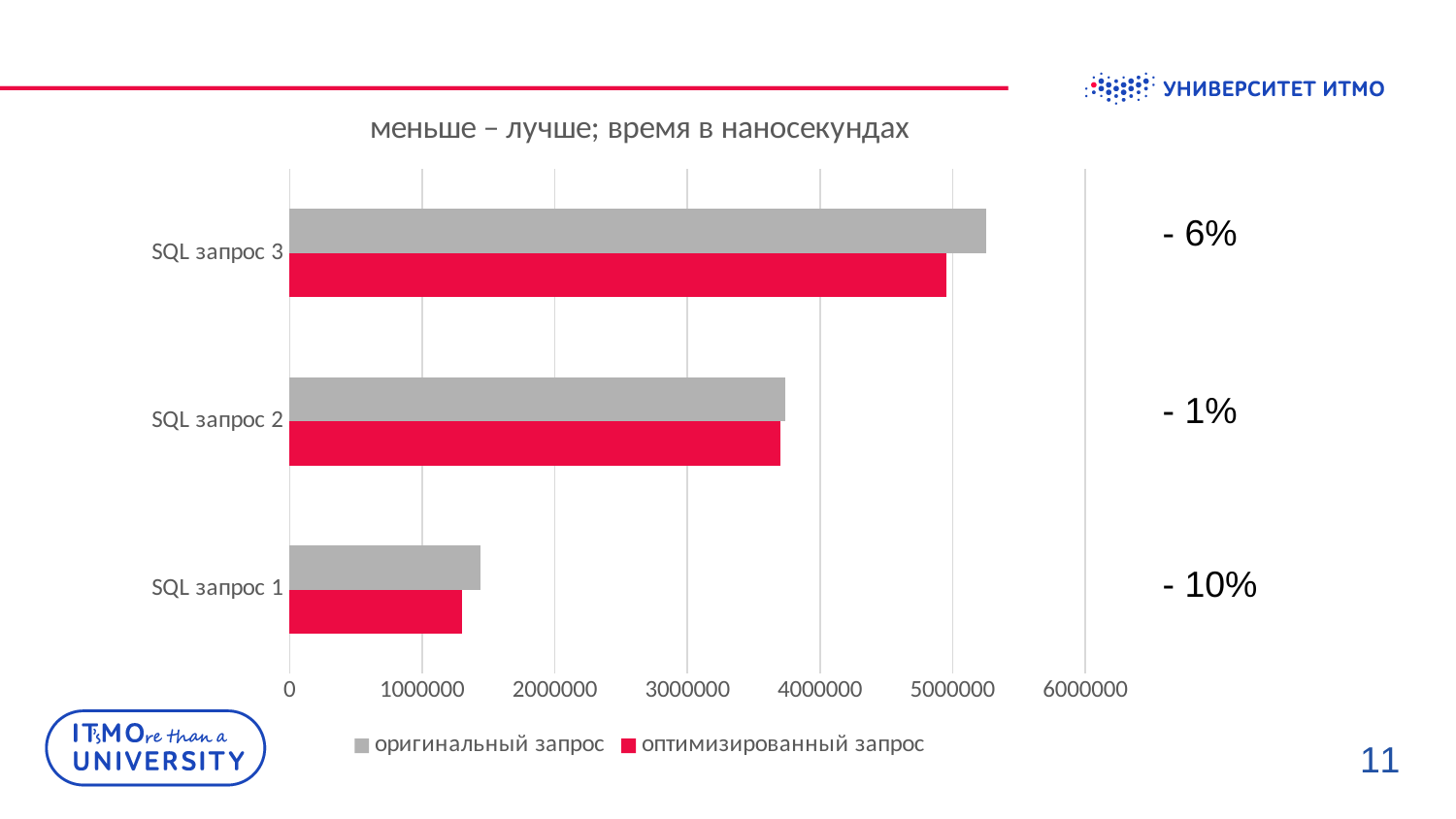

### Chart: меньше – лучше; время в наносекундах

| Category | оптимизированный запрос | оригинальный запрос |
|---|---|---|
| SQL запрос 1 | 1301375.0 | 1439775.0 |
| SQL запрос 2 | 3704416.0 | 3735892.0 |
| SQL запрос 3 | 4956042.0 | 5249608.0 |
- 6%
- 1%
- 10%
11